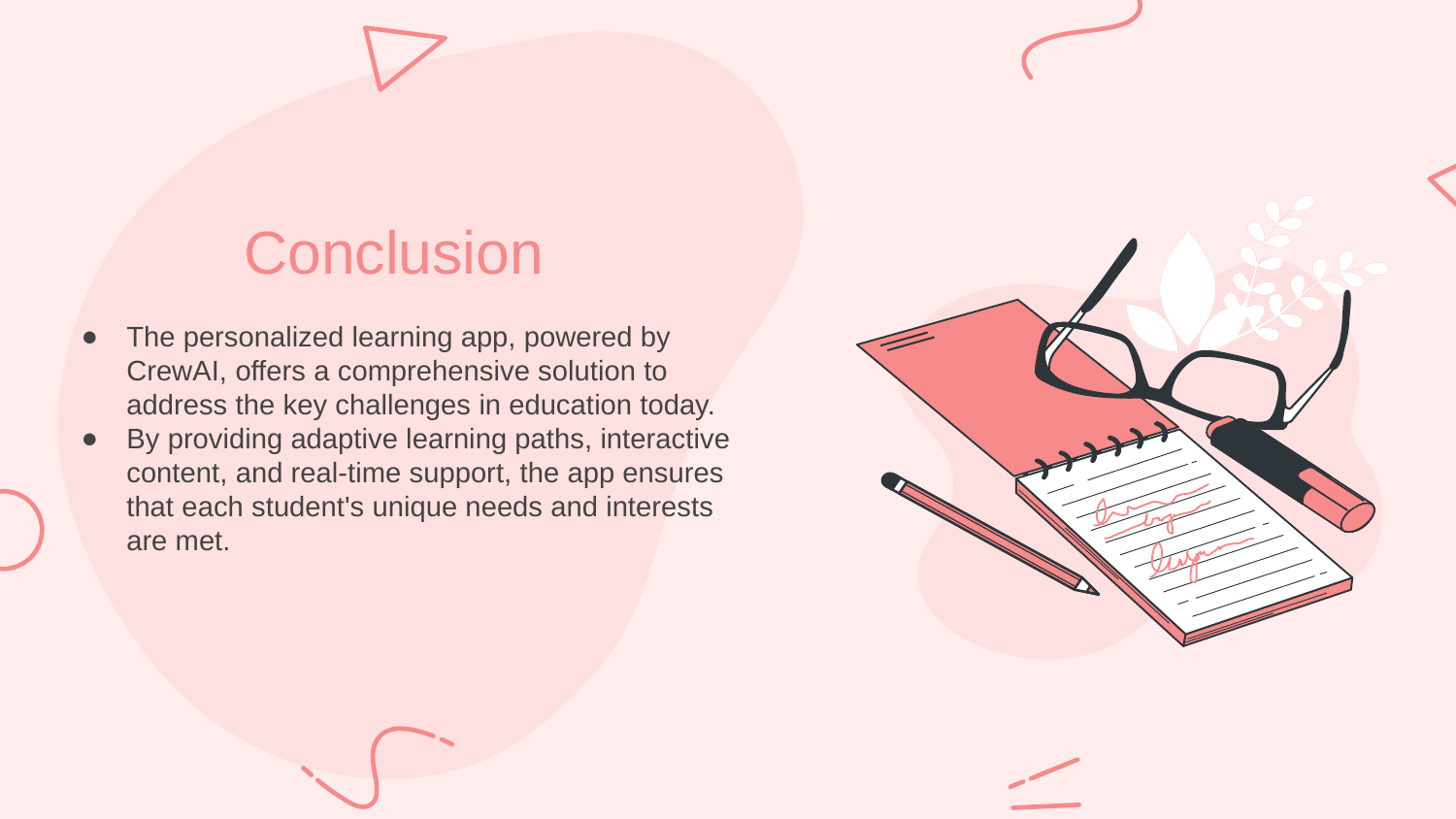

# Conclusion

The personalized learning app, powered by CrewAI, offers a comprehensive solution to address the key challenges in education today.
By providing adaptive learning paths, interactive content, and real-time support, the app ensures that each student's unique needs and interests are met.